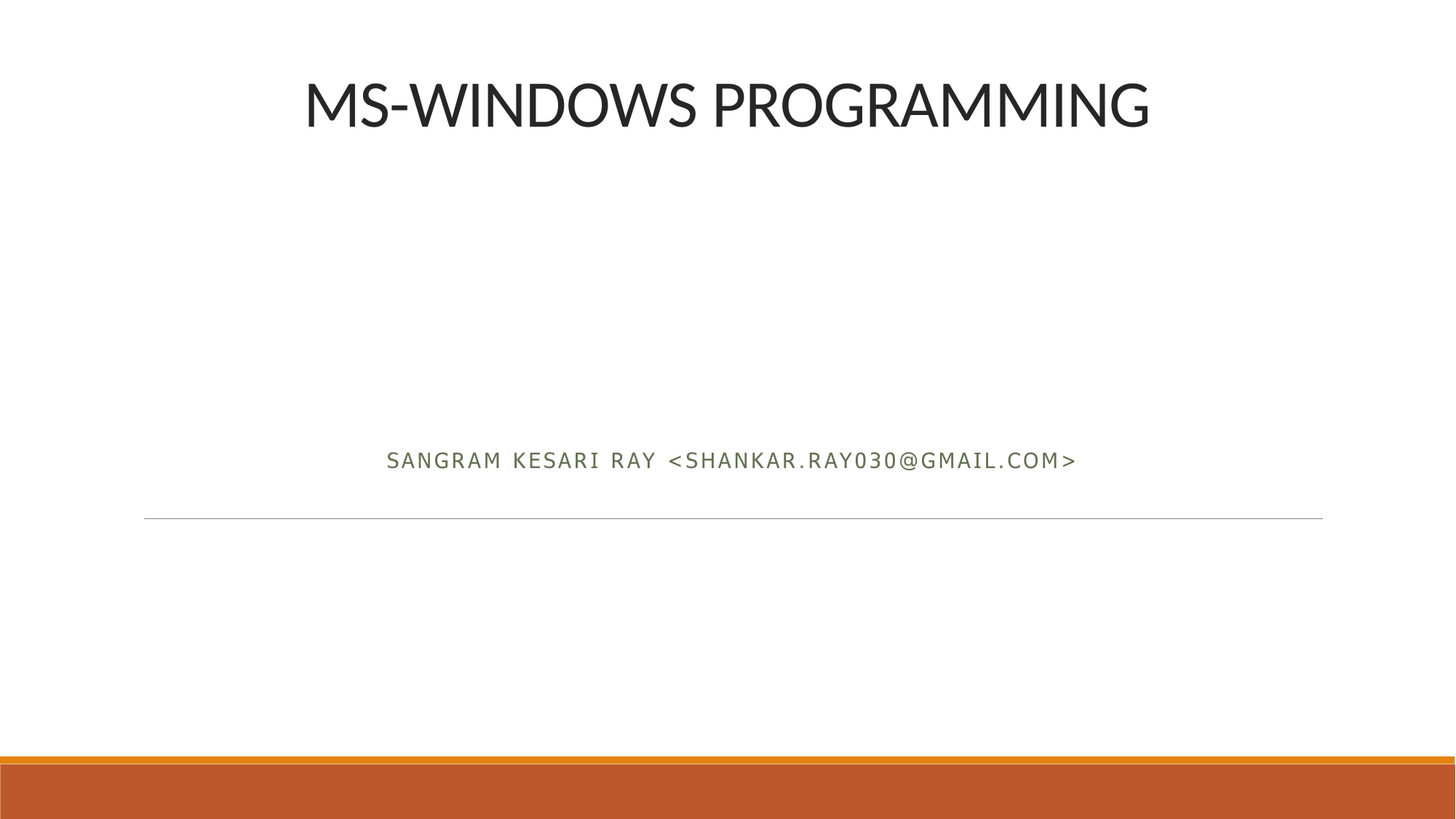

# MS-WINDOWS PROGRAMMING
Sangram Kesari Ray <SHANKAR.RAY030@GMAIL.COM>